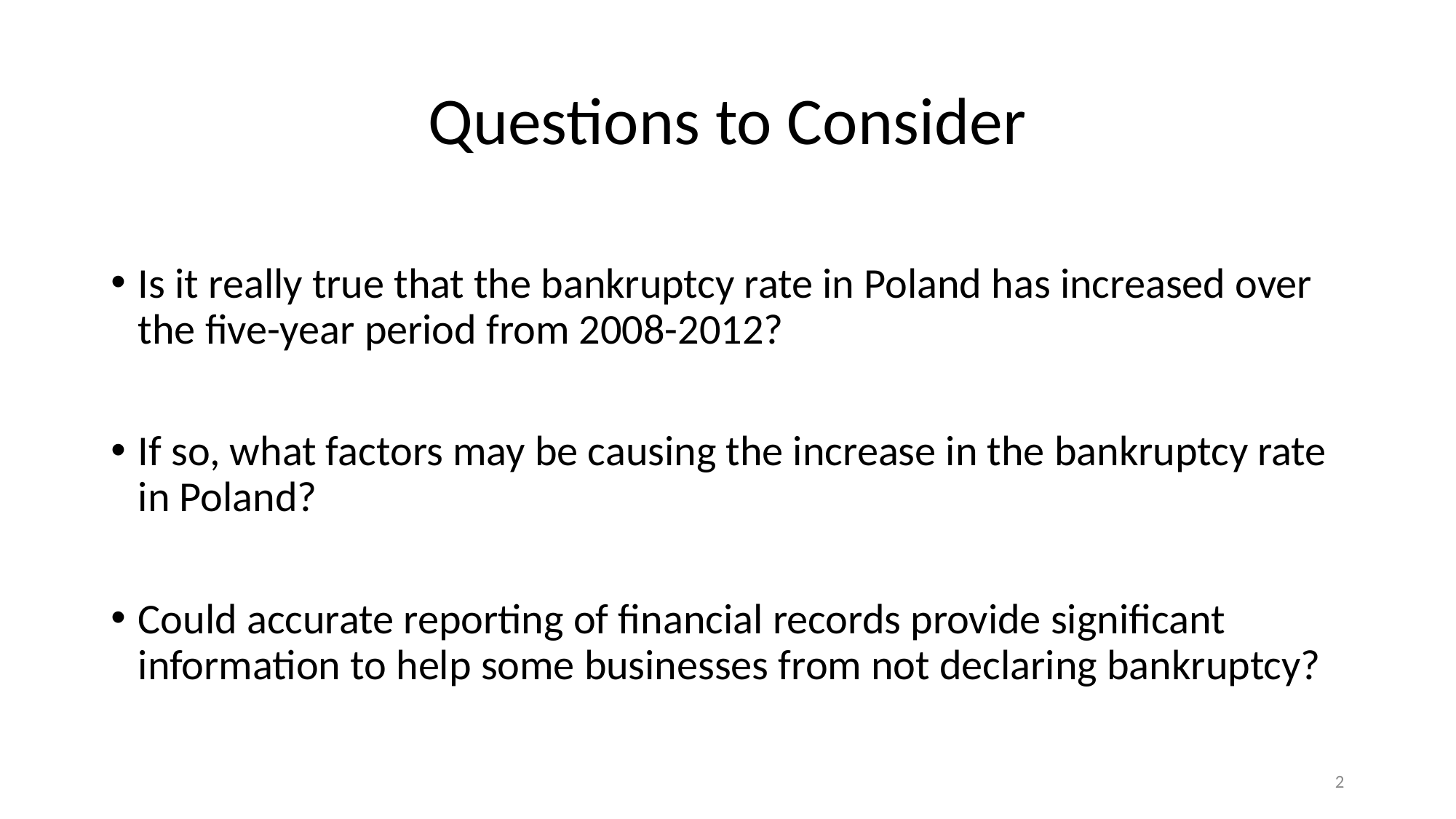

# Questions to Consider
Is it really true that the bankruptcy rate in Poland has increased over the five-year period from 2008-2012?

If so, what factors may be causing the increase in the bankruptcy rate in Poland?

Could accurate reporting of financial records provide significant information to help some businesses from not declaring bankruptcy?
2